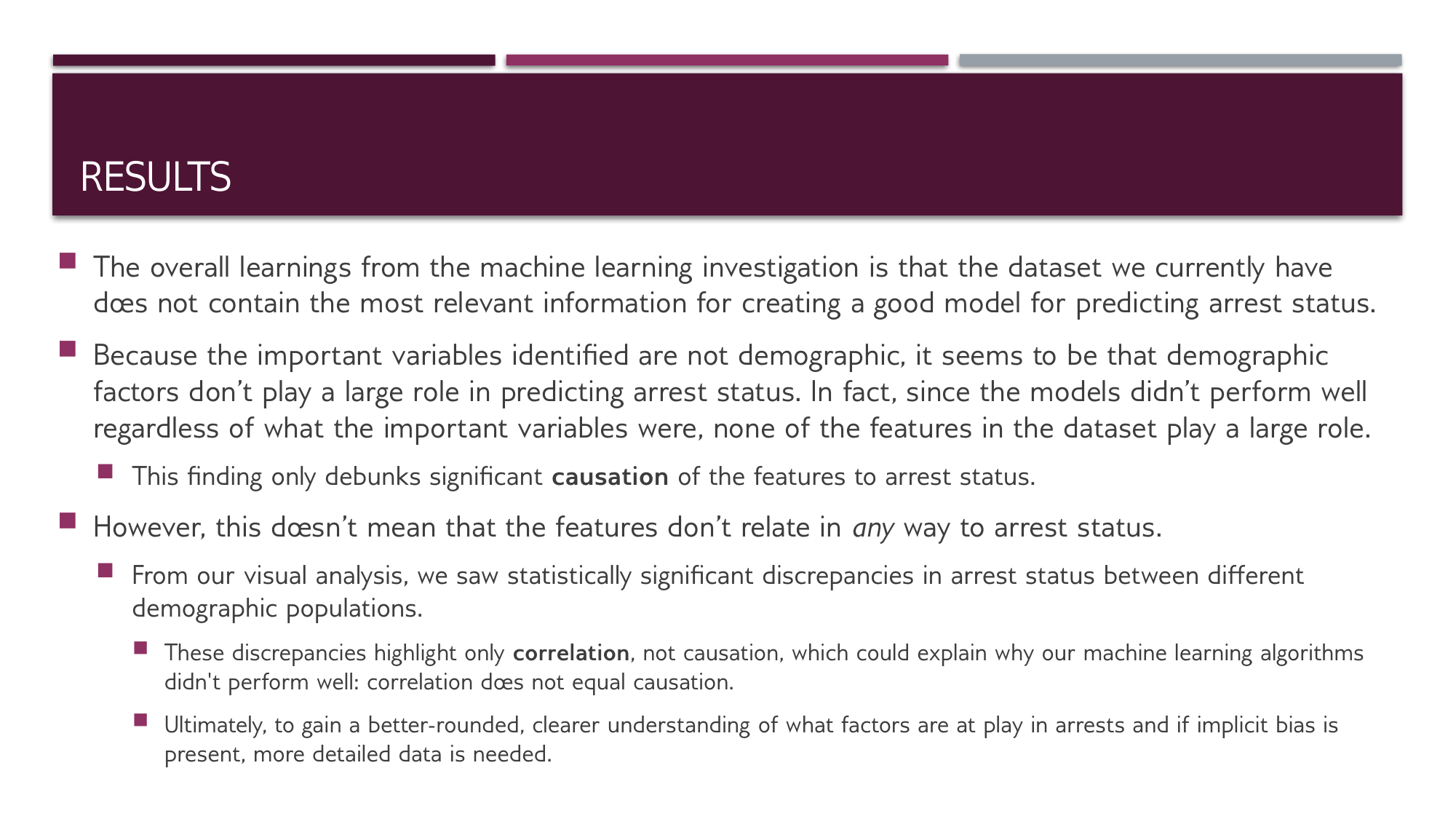

# Results
The overall learnings from the machine learning investigation is that the dataset we currently have does not contain the most relevant information for creating a good model for predicting arrest status.
Because the important variables identified are not demographic, it seems to be that demographic factors don’t play a large role in predicting arrest status. In fact, since the models didn’t perform well regardless of what the important variables were, none of the features in the dataset play a large role.
This finding only debunks significant causation of the features to arrest status.
However, this doesn’t mean that the features don’t relate in any way to arrest status.
From our visual analysis, we saw statistically significant discrepancies in arrest status between different demographic populations.
These discrepancies highlight only correlation, not causation, which could explain why our machine learning algorithms didn't perform well: correlation does not equal causation.
Ultimately, to gain a better-rounded, clearer understanding of what factors are at play in arrests and if implicit bias is present, more detailed data is needed.